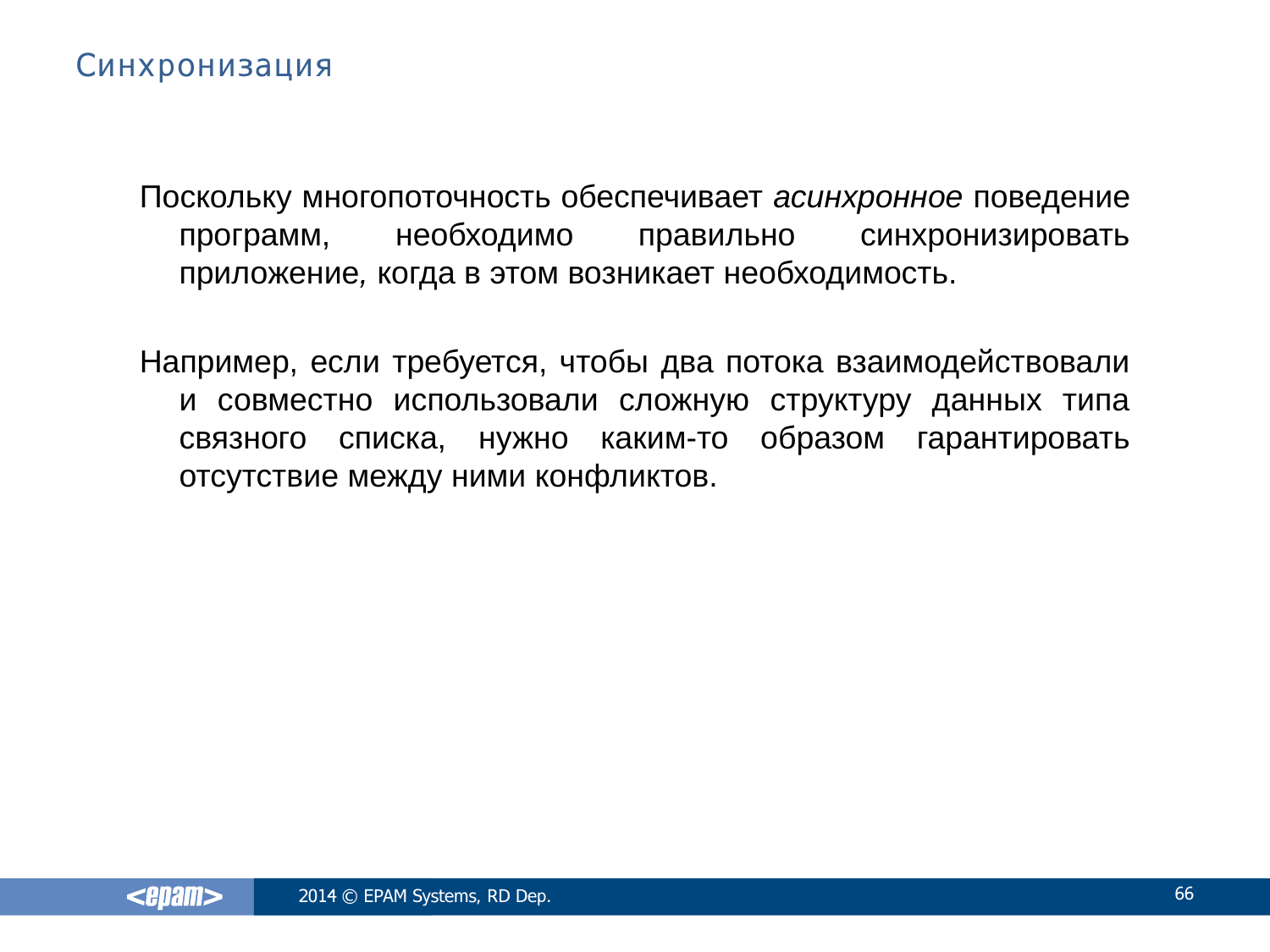

# Синхронизация
Поскольку многопоточность обеспечивает асинхронное поведение программ, необходимо правильно синхронизировать приложение, когда в этом возникает необходимость.

Например, если требуется, чтобы два потока взаимодействовали и совместно использовали сложную структуру данных типа связного списка, нужно каким-то образом гарантировать отсутствие между ними конфликтов.
66
2014 © EPAM Systems, RD Dep.